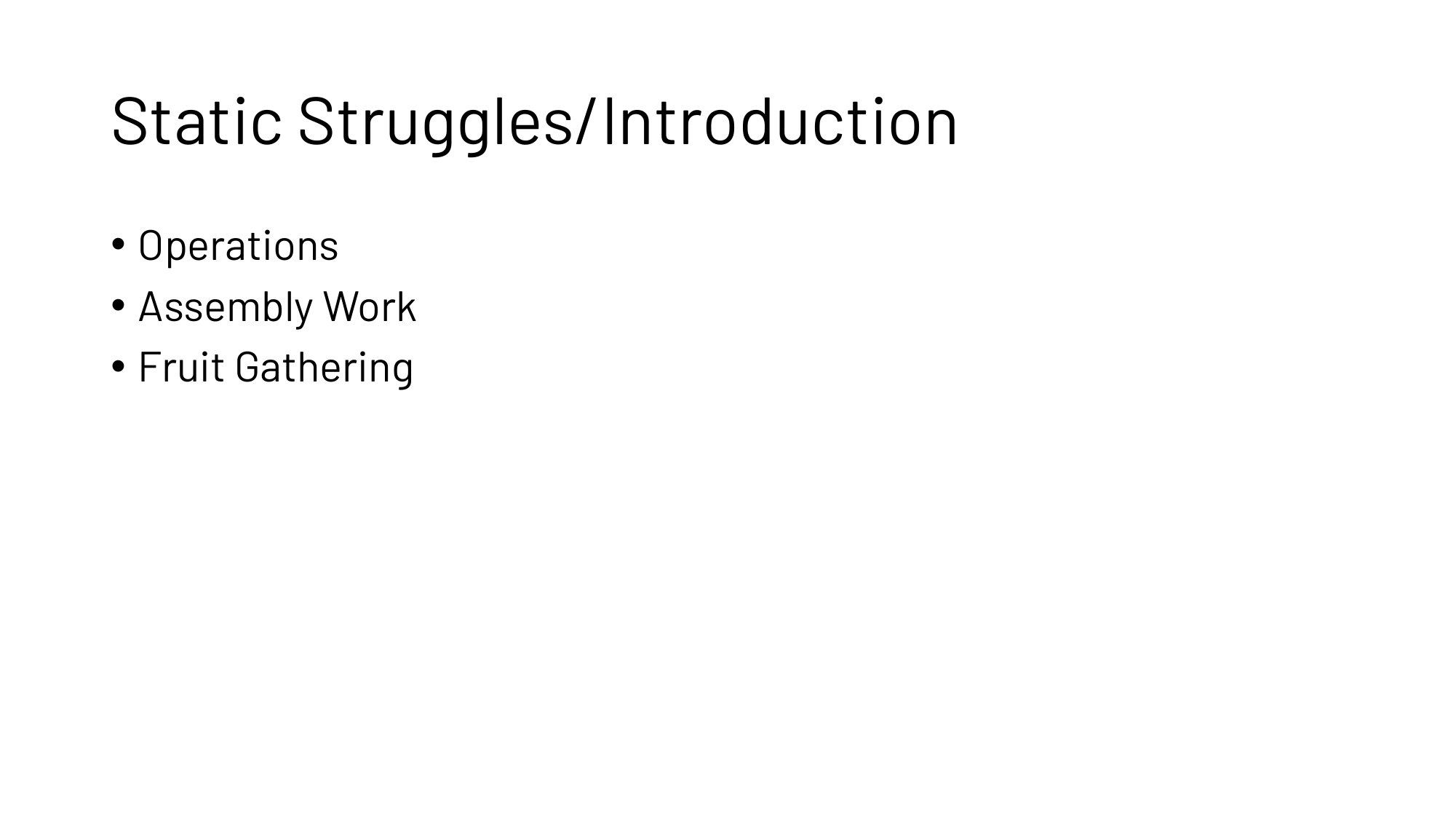

# Static Struggles/Introduction
Operations
Assembly Work
Fruit Gathering